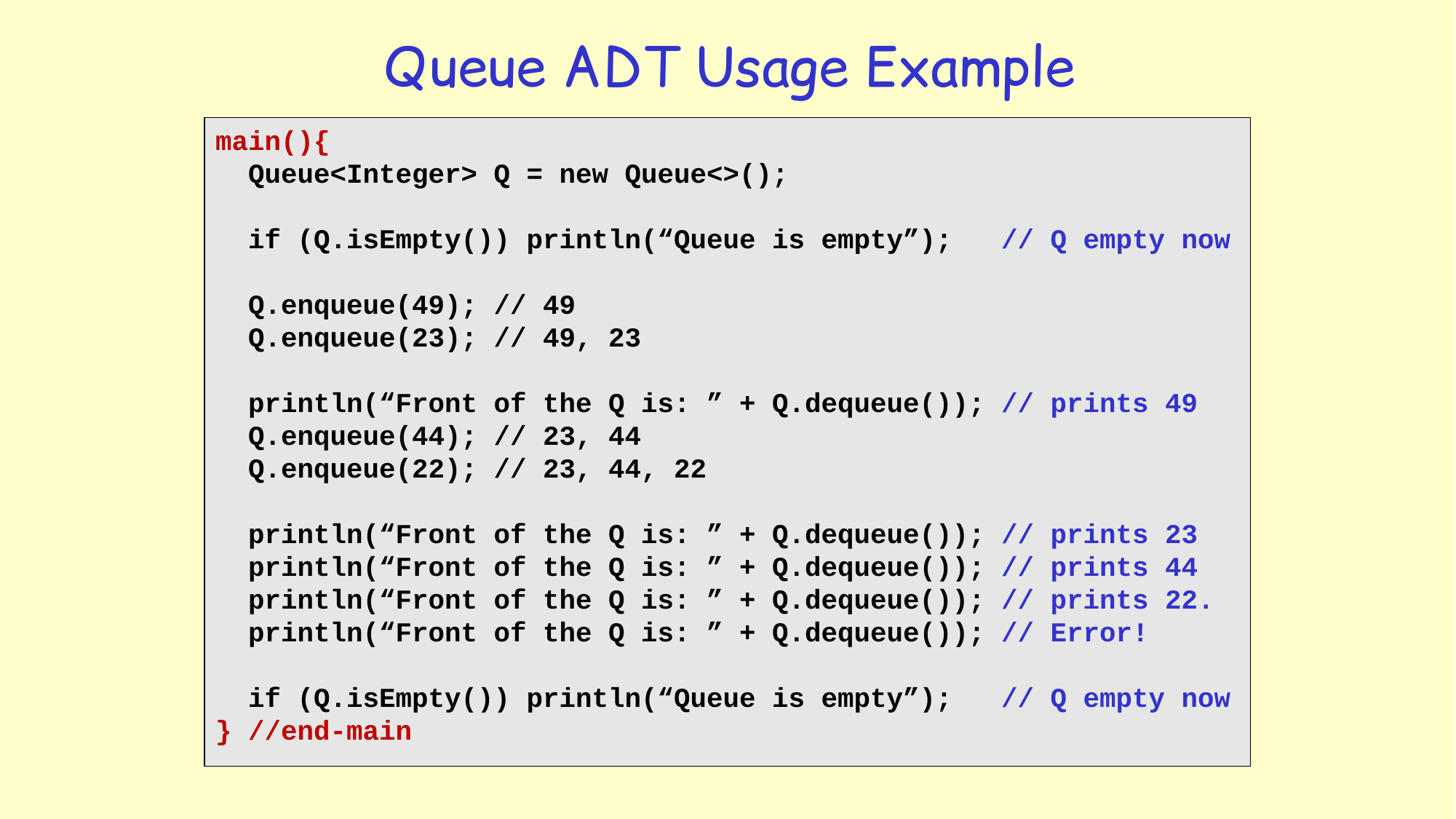

# Queue ADT Usage Example
main(){
  Queue<Integer> Q = new Queue<>();

  if (Q.isEmpty()) println(“Queue is empty”);   // Q empty now

  Q.enqueue(49); // 49
  Q.enqueue(23); // 49, 23

  println(“Front of the Q is: ” + Q.dequeue()); // prints 49
  Q.enqueue(44); // 23, 44
  Q.enqueue(22); // 23, 44, 22

  println(“Front of the Q is: ” + Q.dequeue()); // prints 23
  println(“Front of the Q is: ” + Q.dequeue()); // prints 44
  println(“Front of the Q is: ” + Q.dequeue()); // prints 22.
  println(“Front of the Q is: ” + Q.dequeue()); // Error!

  if (Q.isEmpty()) println(“Queue is empty”);   // Q empty now
} //end-main